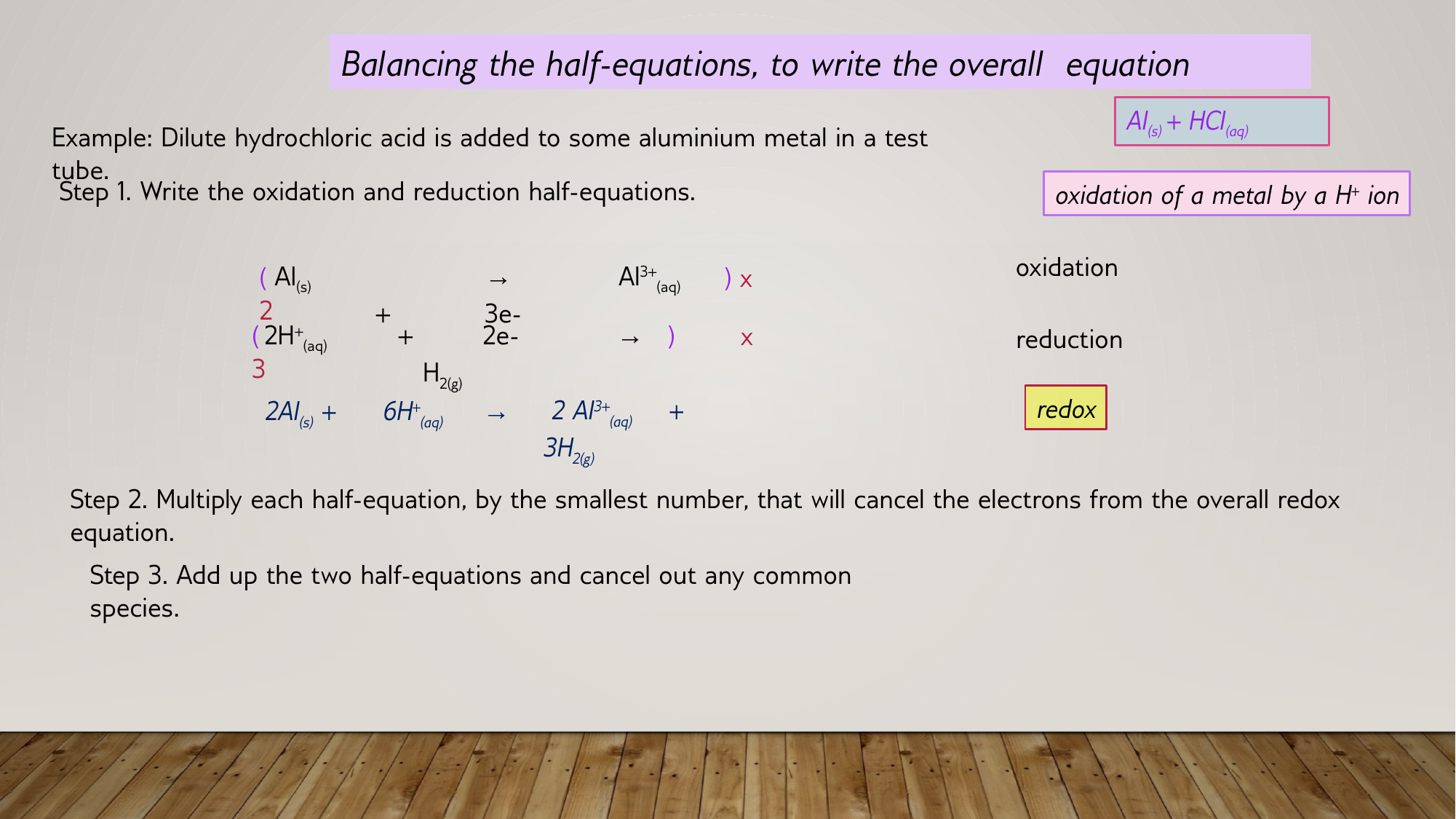

Balancing the half-equations, to write the overall  equation
Al(s) + HCl(aq)
Example: Dilute hydrochloric acid is added to some aluminium metal in a test tube.
Step 1. Write the oxidation and reduction half-equations.
oxidation of a metal by a H+ ion
oxidation
 Al(s)		→	   Al3+(aq)		+	3e-
(                                                        ) x  2
2H+(aq)	   +	2e-	   →	      H2(g)
(                                                  )        x  3
reduction

redox
 2 Al3+(aq)	  +	  3H2(g)
2Al(s) +	 6H+(aq) 	→
Step 2. Multiply each half-equation, by the smallest number, that will cancel the electrons from the overall redox equation.
Step 3. Add up the two half-equations and cancel out any common species.